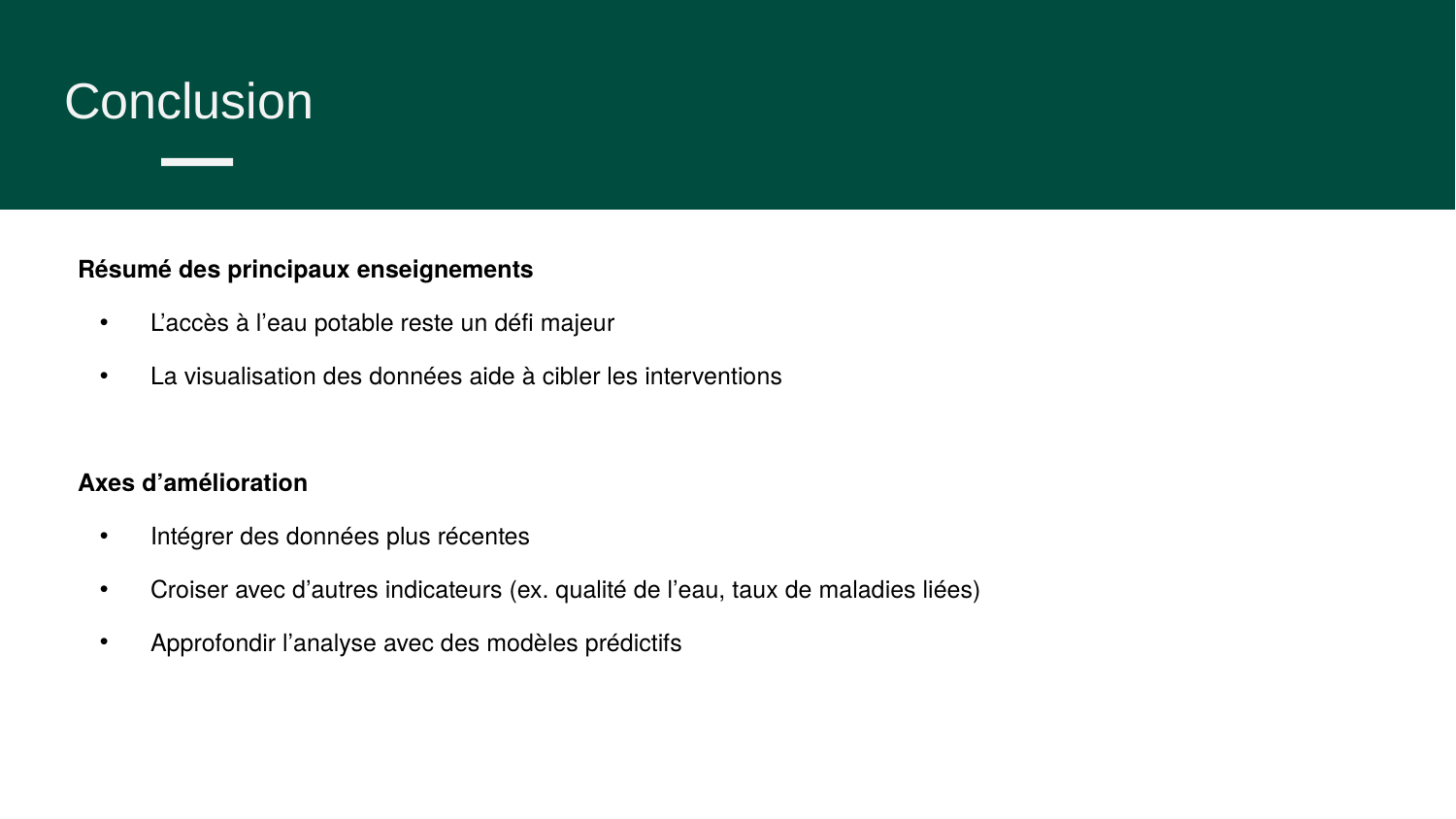

Conclusion

Résumé des principaux enseignements
L’accès à l’eau potable reste un défi majeur
La visualisation des données aide à cibler les interventions

Axes d’amélioration
Intégrer des données plus récentes
Croiser avec d’autres indicateurs (ex. qualité de l’eau, taux de maladies liées)
Approfondir l’analyse avec des modèles prédictifs